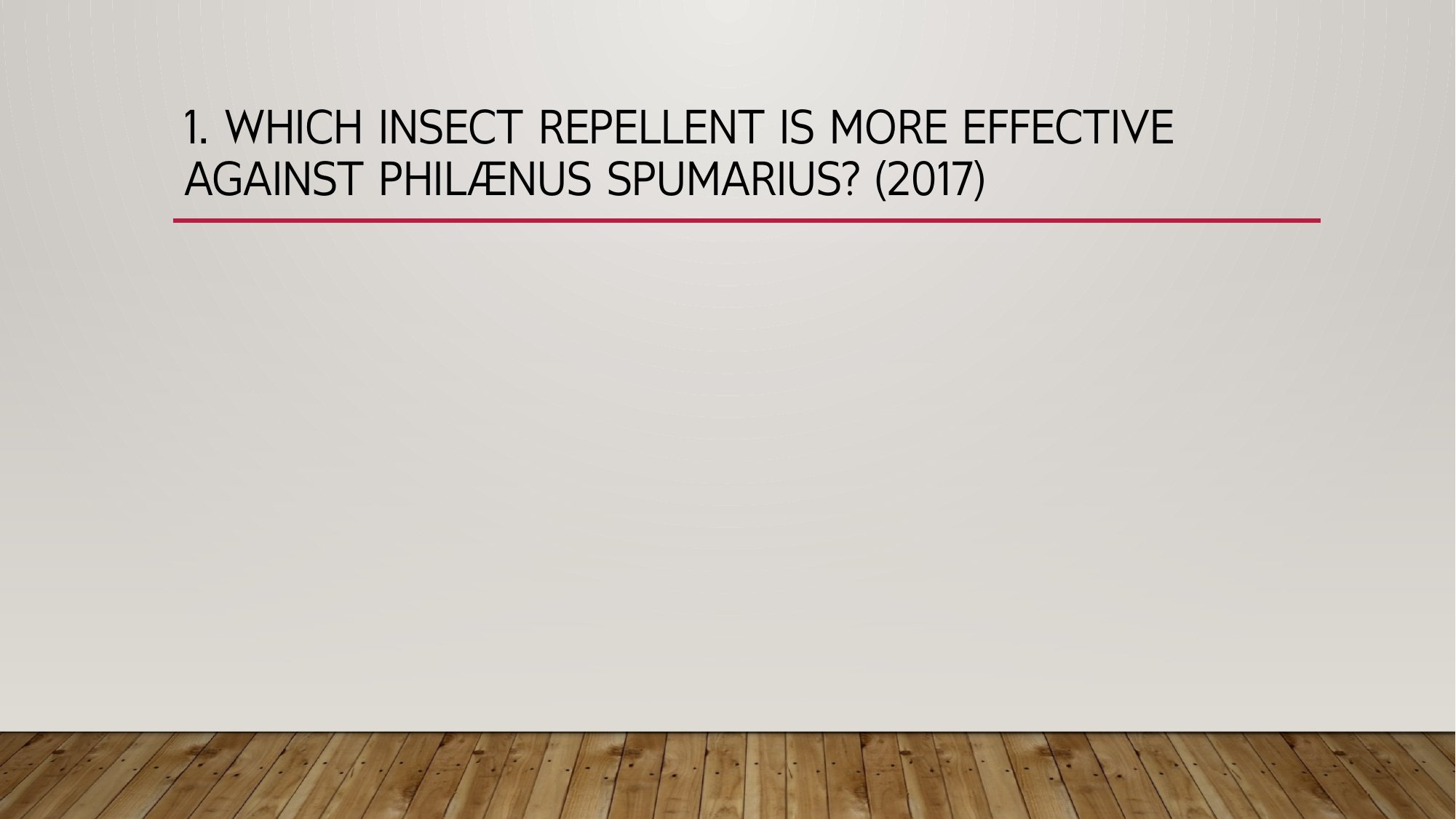

# 1. WHICH insect repellent is more effective against philaenus spumarius? (2017)